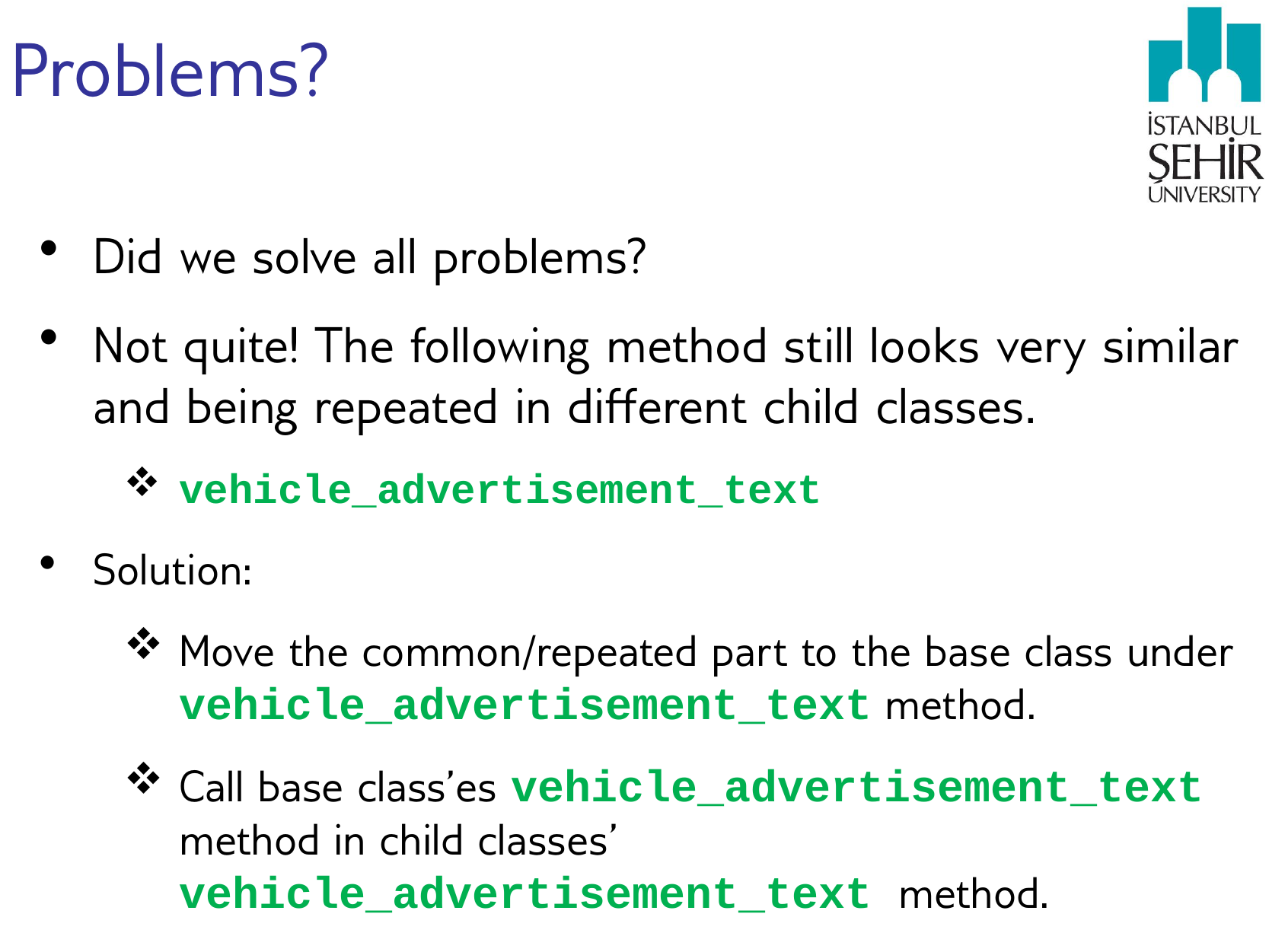

# Problems?
Did we solve all problems?
Not quite! The following method still looks very similar and being repeated in different child classes.
vehicle_advertisement_text
Solution:
Move the common/repeated part to the base class under vehicle_advertisement_text method.
Call base class’es vehicle_advertisement_text method in child classes’ vehicle_advertisement_text method.